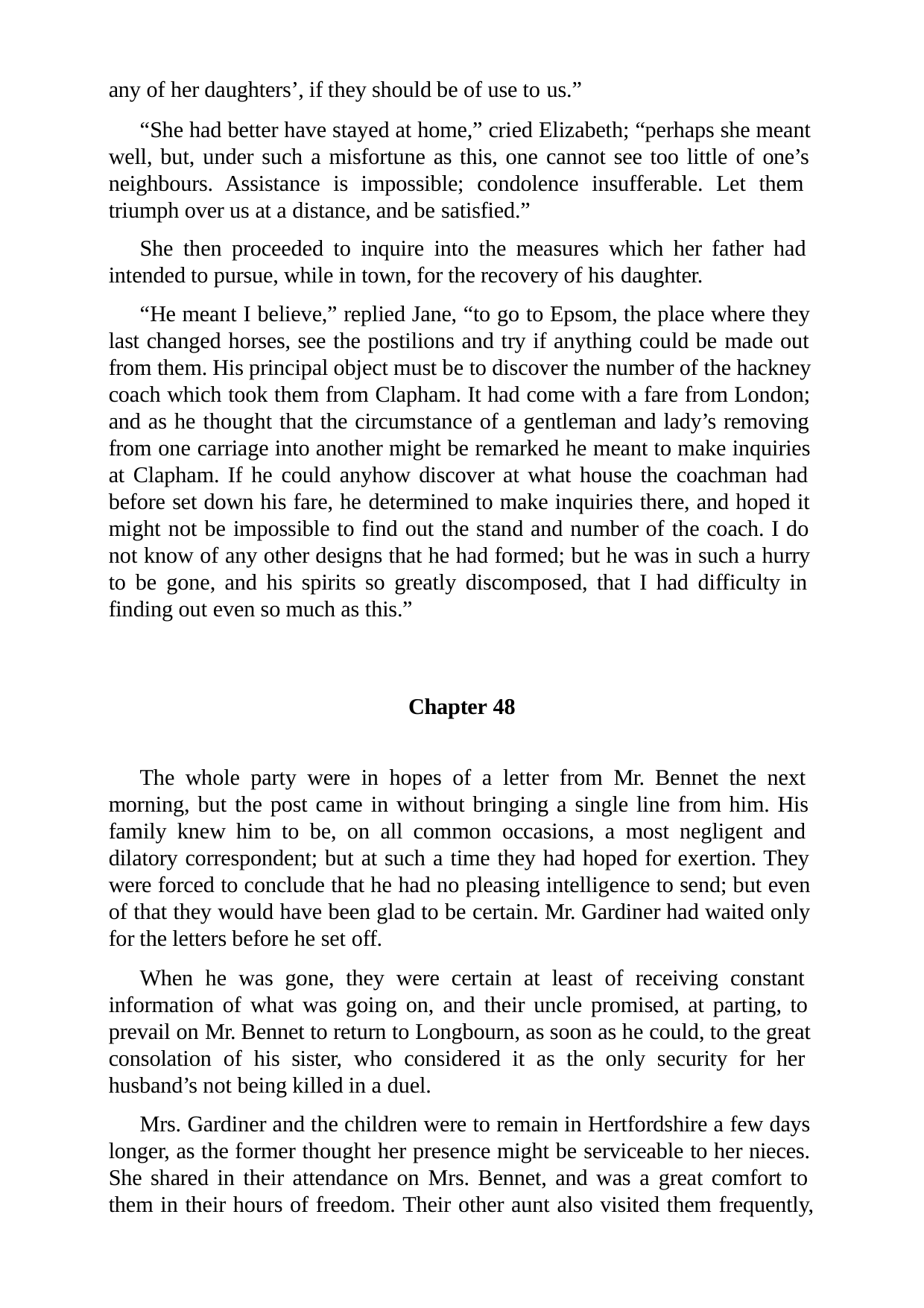

any of her daughters’, if they should be of use to us.”
“She had better have stayed at home,” cried Elizabeth; “perhaps she meant  well, but, under such a misfortune as this, one cannot see too little of one’s  neighbours. Assistance is impossible; condolence insufferable. Let them  triumph over us at a distance, and be satisfied.”
She then proceeded to inquire into the measures which her father had  intended to pursue, while in town, for the recovery of his daughter.
“He meant I believe,” replied Jane, “to go to Epsom, the place where they  last changed horses, see the postilions and try if anything could be made out  from them. His principal object must be to discover the number of the hackney  coach which took them from Clapham. It had come with a fare from London;  and as he thought that the circumstance of a gentleman and lady’s removing  from one carriage into another might be remarked he meant to make inquiries  at Clapham. If he could anyhow discover at what house the coachman had  before set down his fare, he determined to make inquiries there, and hoped it  might not be impossible to find out the stand and number of the coach. I do  not know of any other designs that he had formed; but he was in such a hurry  to be gone, and his spirits so greatly discomposed, that I had difficulty in  finding out even so much as this.”
Chapter 48

The whole party were in hopes of a letter from Mr. Bennet the next  morning, but the post came in without bringing a single line from him. His  family knew him to be, on all common occasions, a most negligent and  dilatory correspondent; but at such a time they had hoped for exertion. They  were forced to conclude that he had no pleasing intelligence to send; but even  of that they would have been glad to be certain. Mr. Gardiner had waited only  for the letters before he set off.
When he was gone, they were certain at least of receiving constant  information of what was going on, and their uncle promised, at parting, to  prevail on Mr. Bennet to return to Longbourn, as soon as he could, to the great  consolation of his sister, who considered it as the only security for her  husband’s not being killed in a duel.
Mrs. Gardiner and the children were to remain in Hertfordshire a few days  longer, as the former thought her presence might be serviceable to her nieces.  She shared in their attendance on Mrs. Bennet, and was a great comfort to  them in their hours of freedom. Their other aunt also visited them frequently,